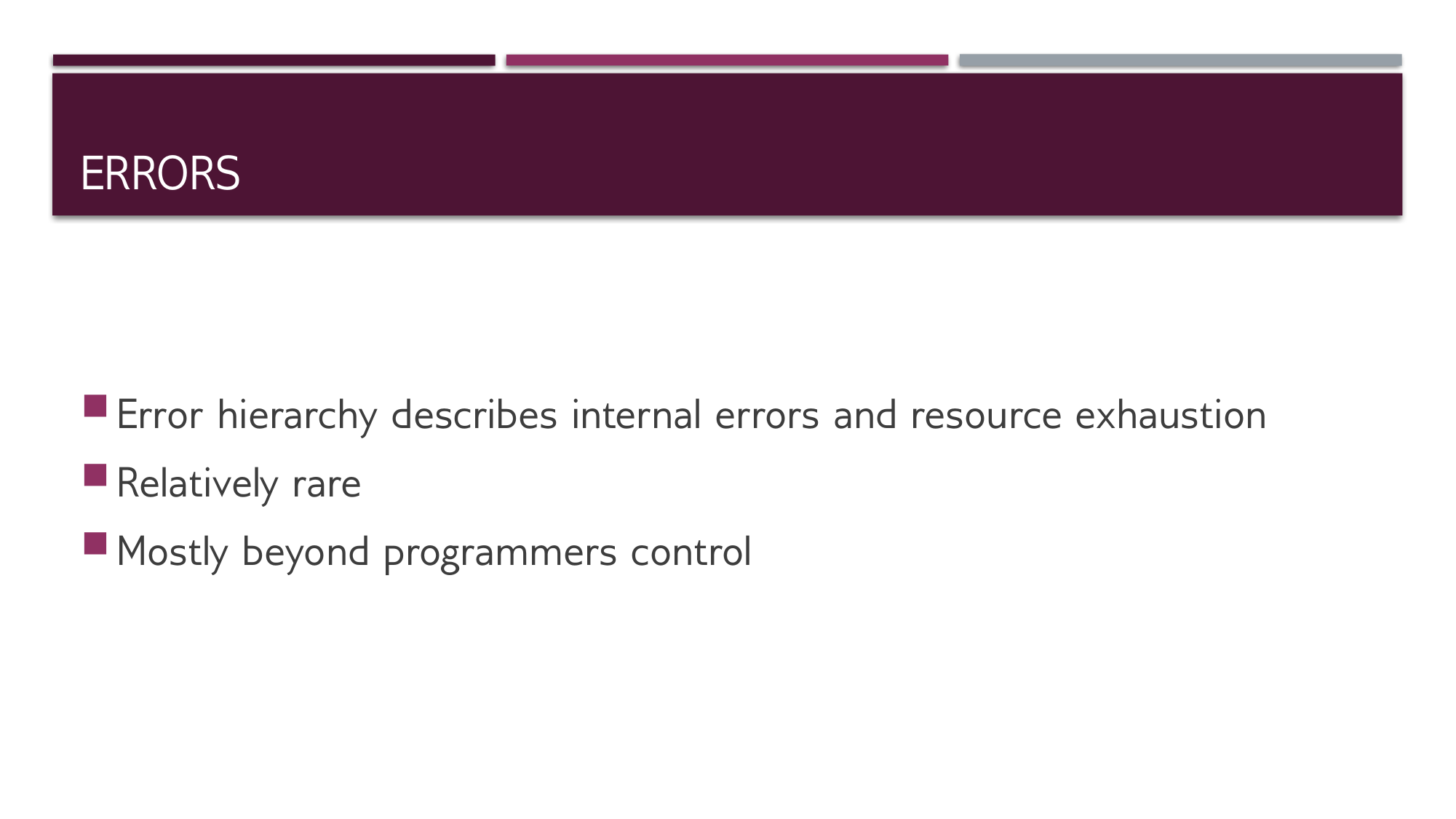

# Errors
Error hierarchy describes internal errors and resource exhaustion
Relatively rare
Mostly beyond programmers control